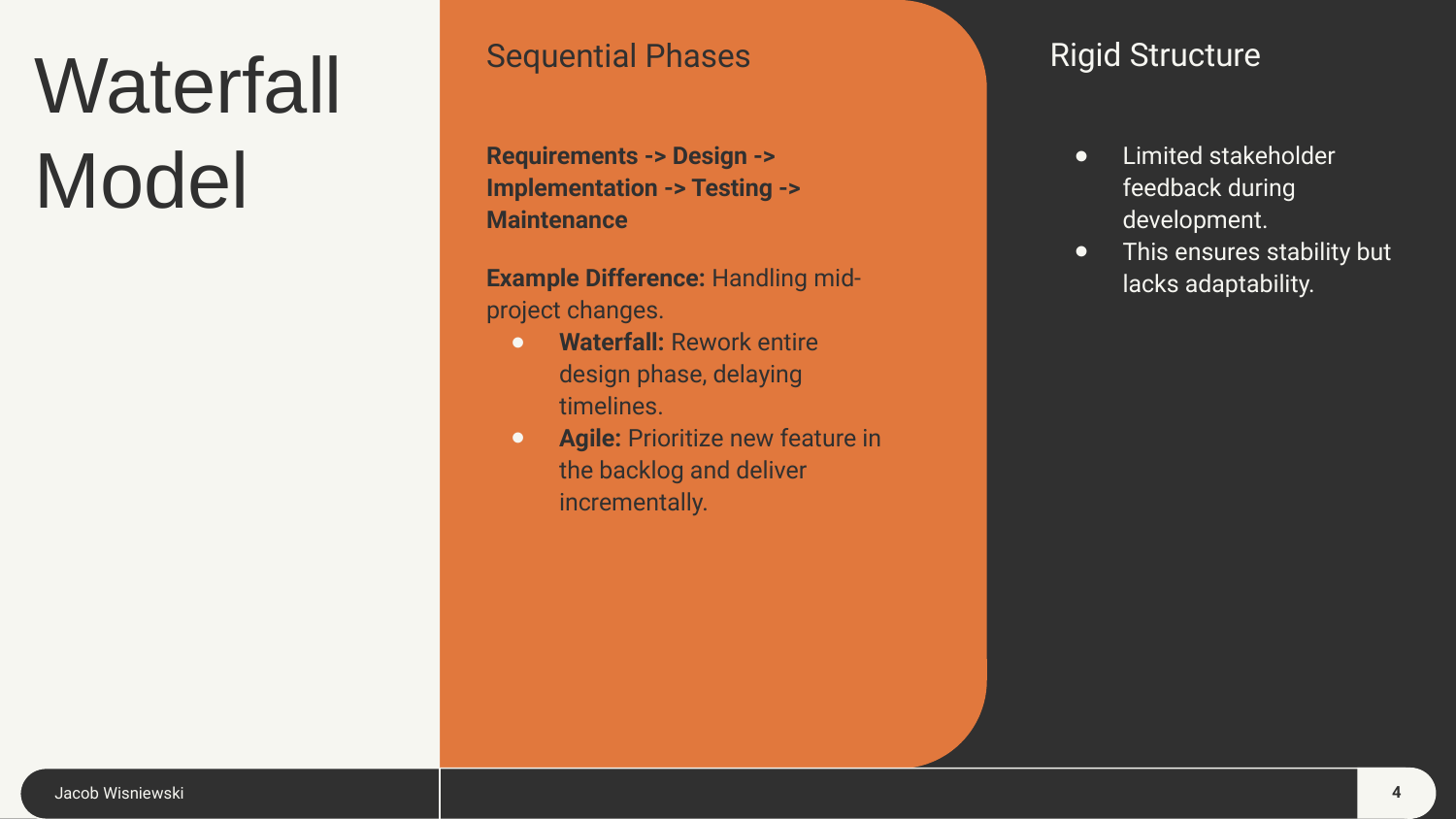

# Waterfall Model
Rigid Structure
Sequential Phases
Requirements -> Design -> Implementation -> Testing -> Maintenance

Example Difference: Handling mid-project changes.
Waterfall: Rework entire design phase, delaying timelines.
Agile: Prioritize new feature in the backlog and deliver incrementally.
Limited stakeholder feedback during development.
This ensures stability but lacks adaptability.
4
Jacob Wisniewski